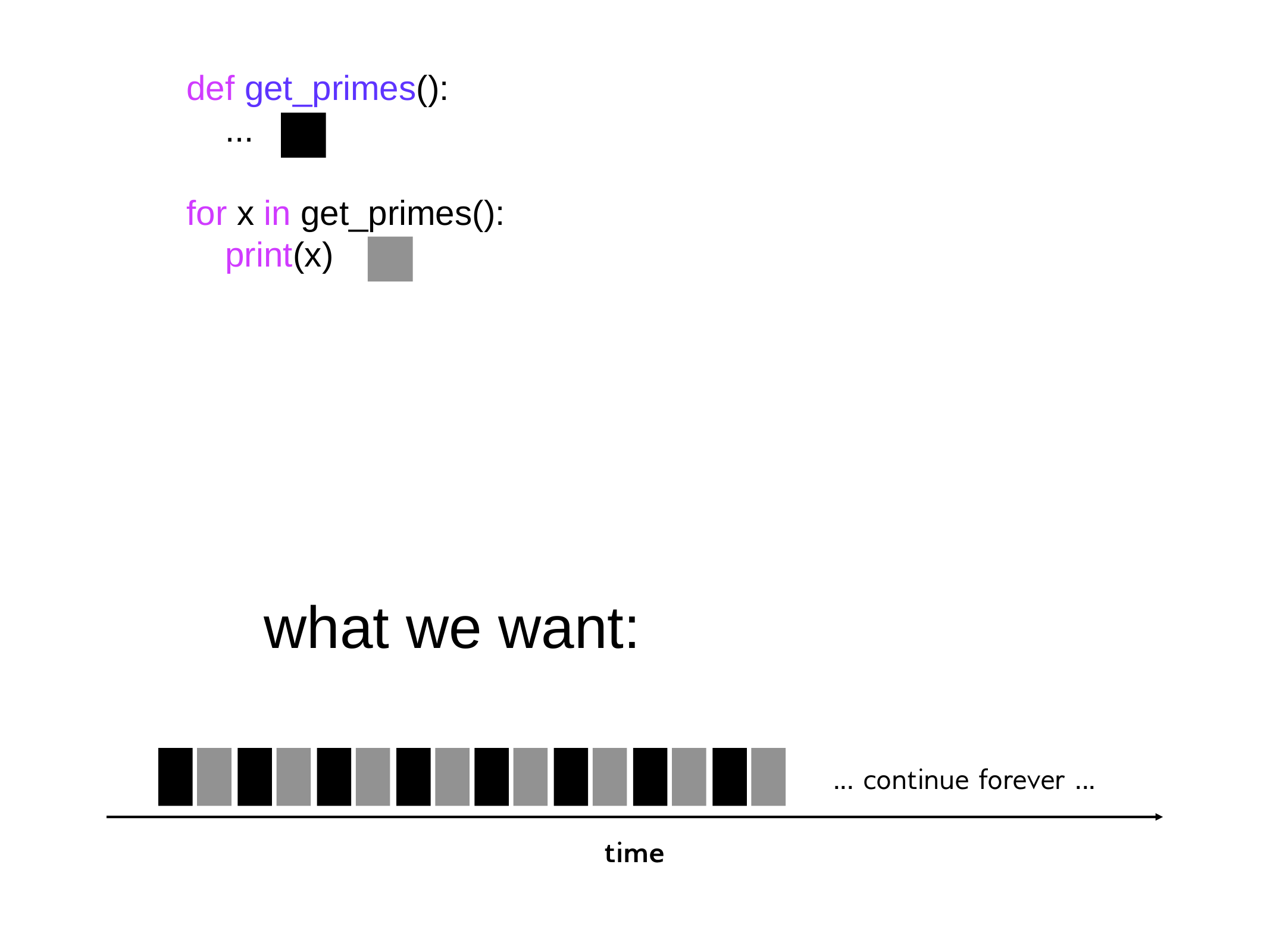

def get_primes():
    ...

for x in get_primes():
    print(x)

what we want:

... continue forever ...

time